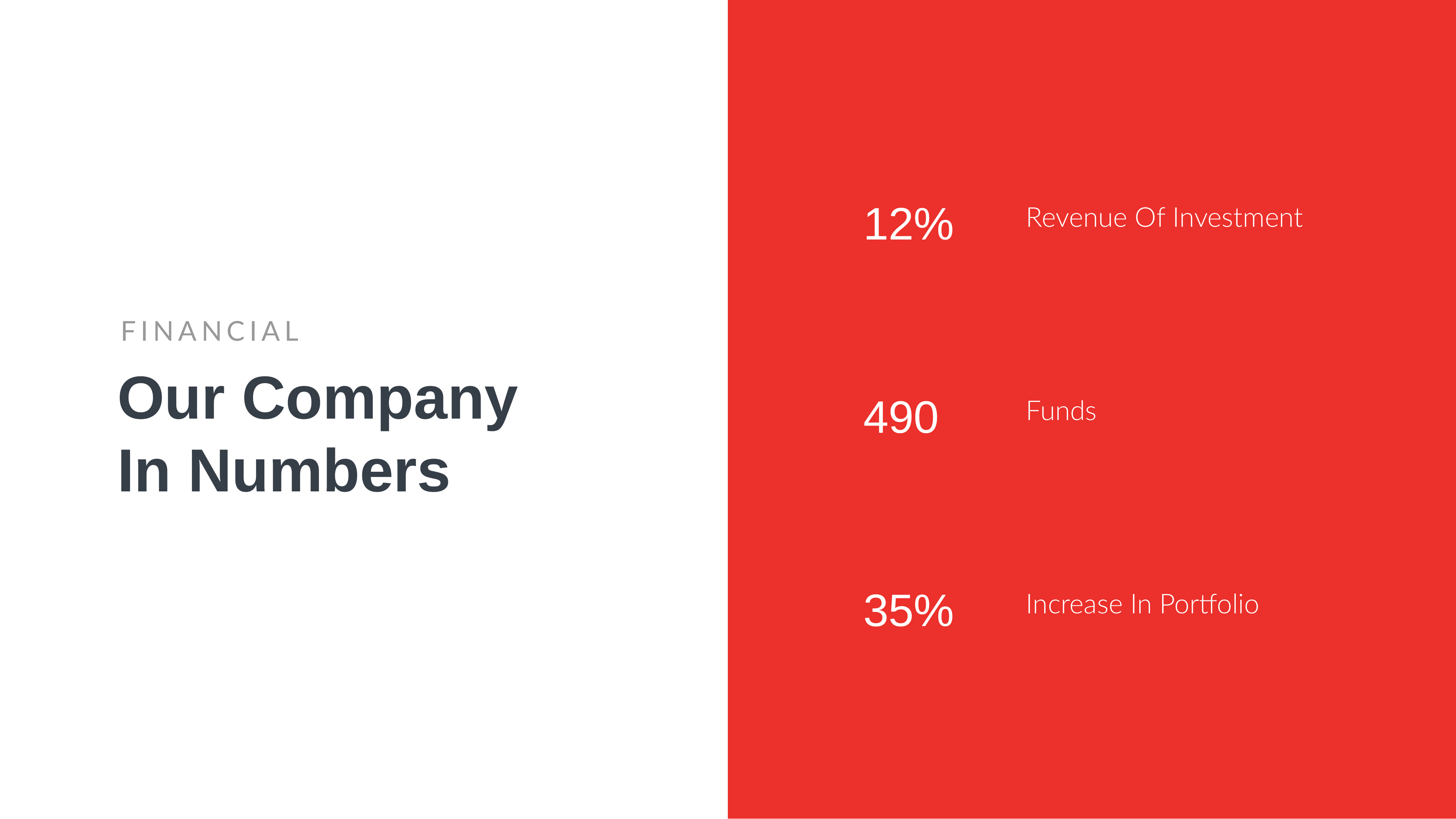

12%
Revenue Of Investment
490
Funds
35%
Increase In Portfolio
FINANCIAL
Our Company In Numbers